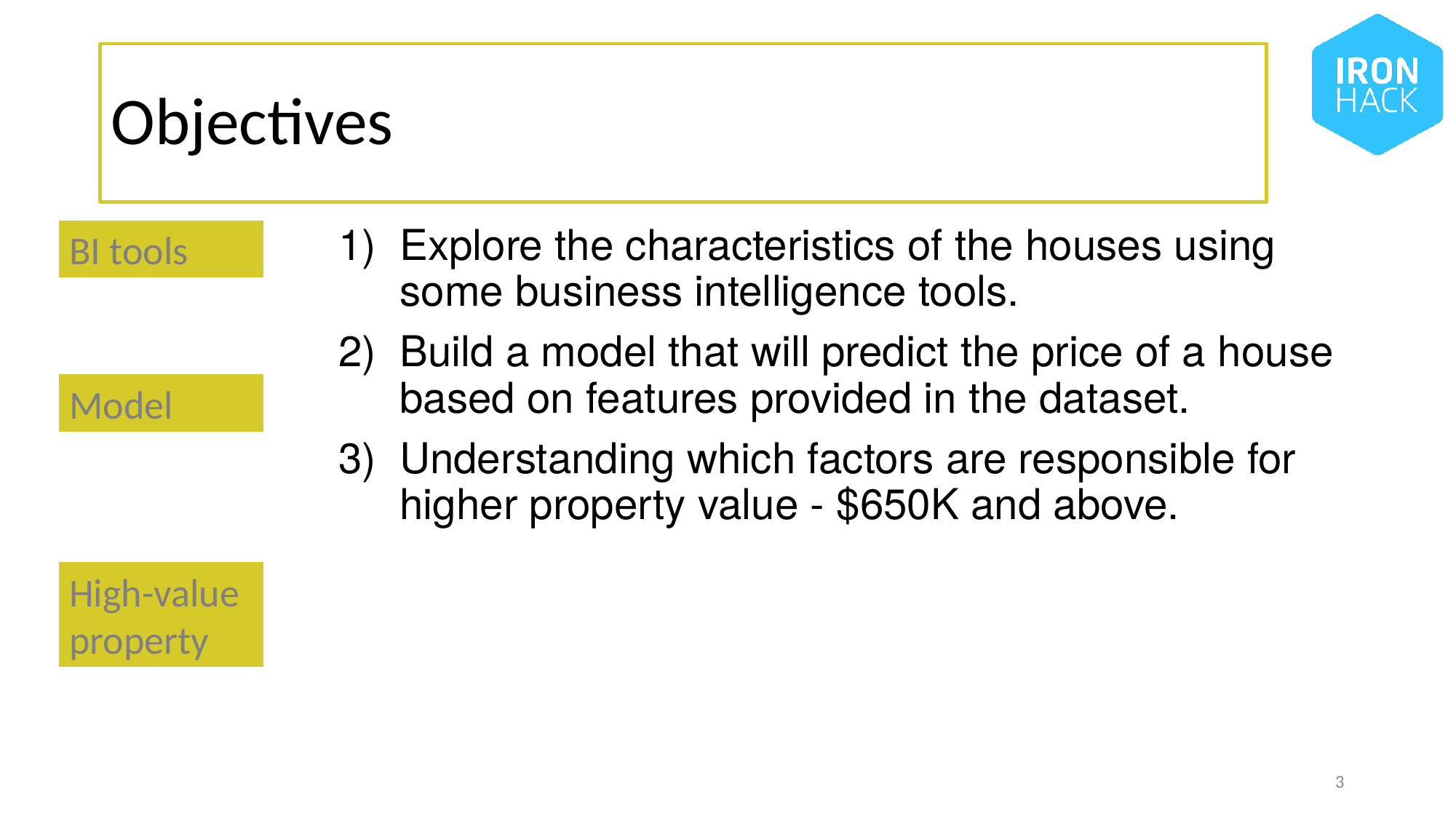

# Objectives
Explore the characteristics of the houses using some business intelligence tools.
Build a model that will predict the price of a house based on features provided in the dataset.
Understanding which factors are responsible for higher property value - $650K and above.
BI tools
Model
High-value property
3